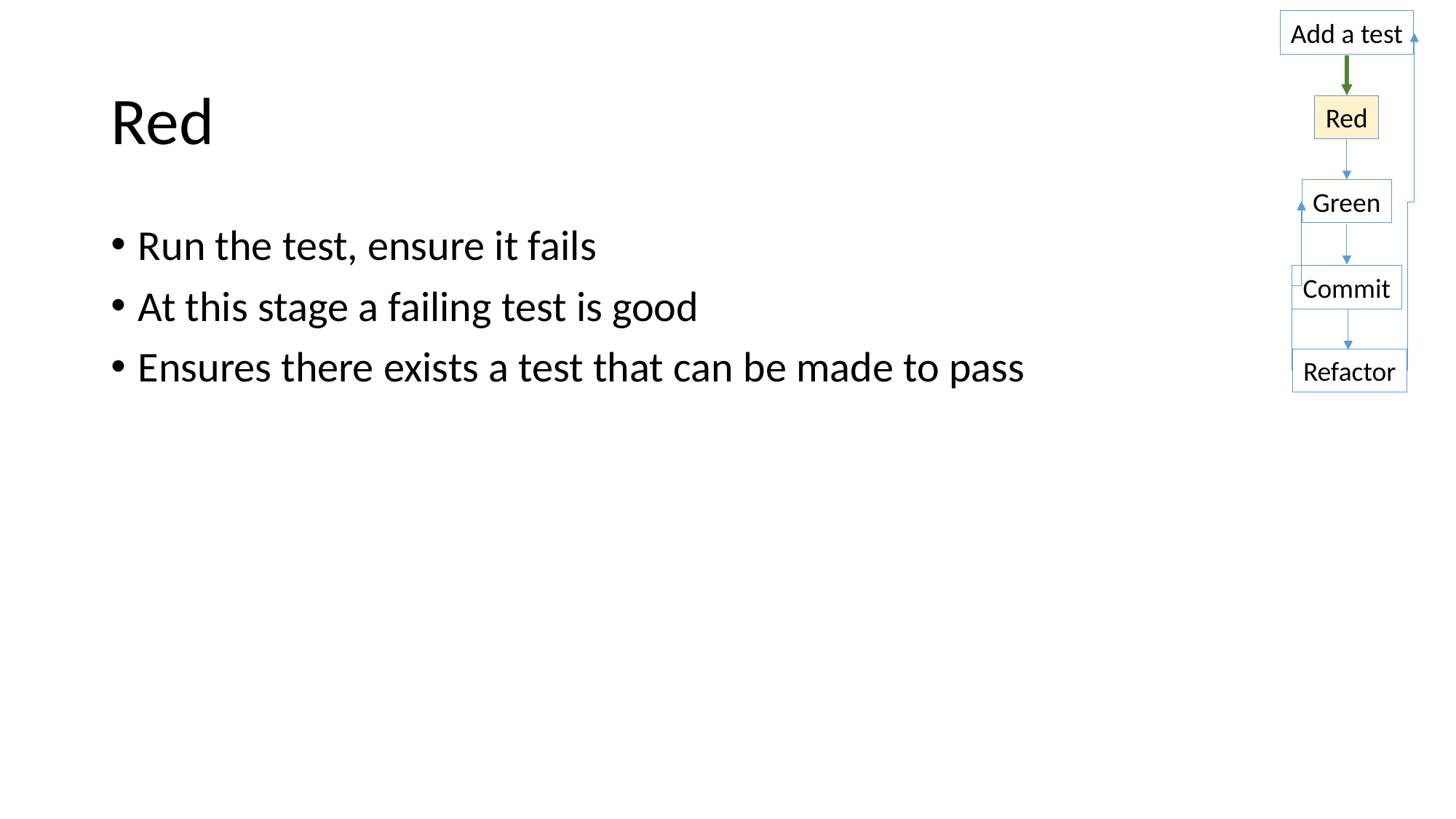

Add a test
# Red
Red
Green
Run the test, ensure it fails
At this stage a failing test is good
Ensures there exists a test that can be made to pass
Commit
Refactor